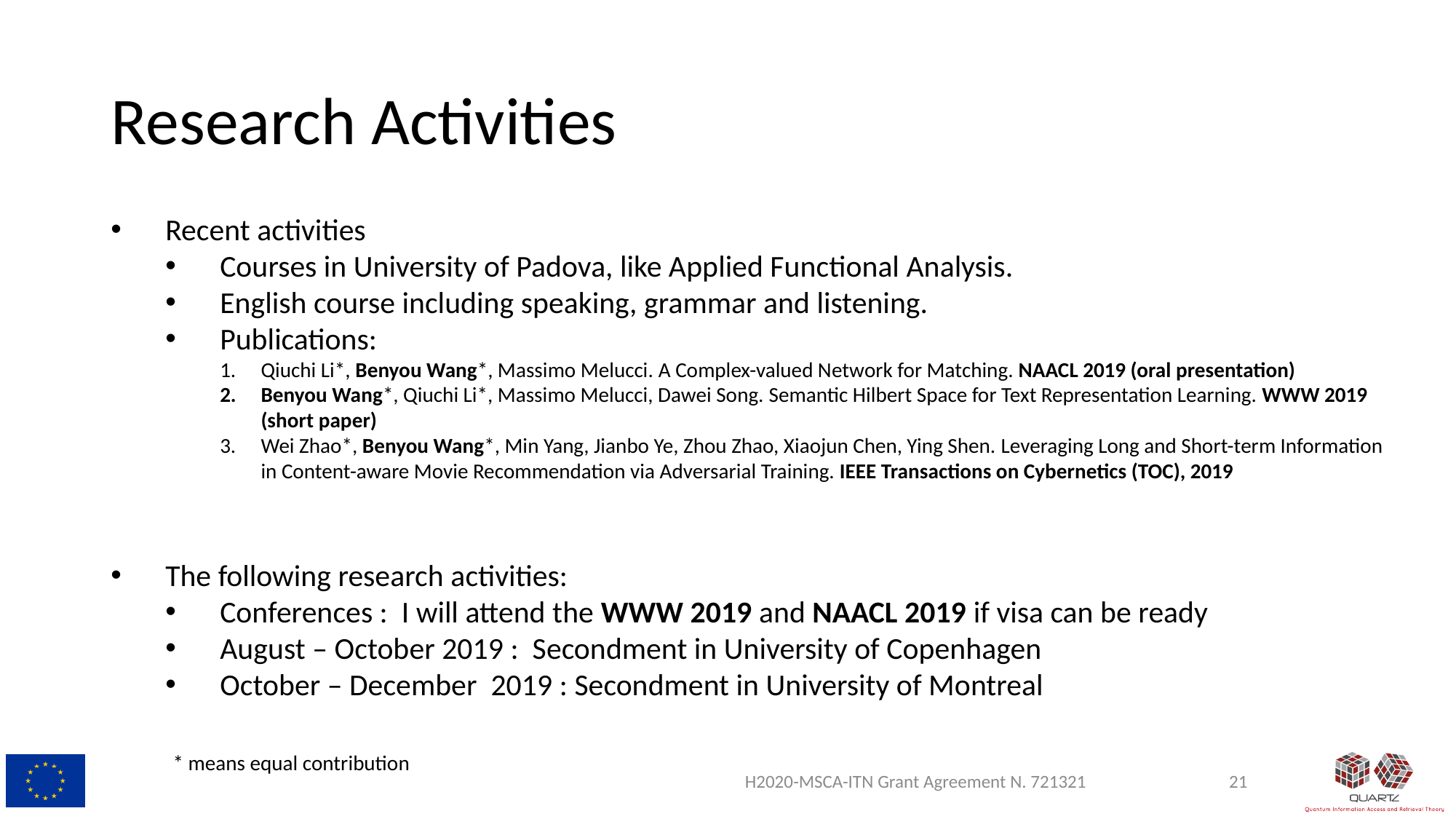

# Research Activities
Recent activities
Courses in University of Padova, like Applied Functional Analysis.
English course including speaking, grammar and listening.
Publications:
Qiuchi Li*, Benyou Wang*, Massimo Melucci. A Complex-valued Network for Matching. NAACL 2019 (oral presentation)
Benyou Wang*, Qiuchi Li*, Massimo Melucci, Dawei Song. Semantic Hilbert Space for Text Representation Learning. WWW 2019 (short paper)
Wei Zhao*, Benyou Wang*, Min Yang, Jianbo Ye, Zhou Zhao, Xiaojun Chen, Ying Shen. Leveraging Long and Short-term Information in Content-aware Movie Recommendation via Adversarial Training. IEEE Transactions on Cybernetics (TOC), 2019

The following research activities:
Conferences :  I will attend the WWW 2019 and NAACL 2019 if visa can be ready
August – October 2019 :  Secondment in University of Copenhagen
October – December  2019 : Secondment in University of Montreal
* means equal contribution
H2020-MSCA-ITN Grant Agreement N. 721321
21